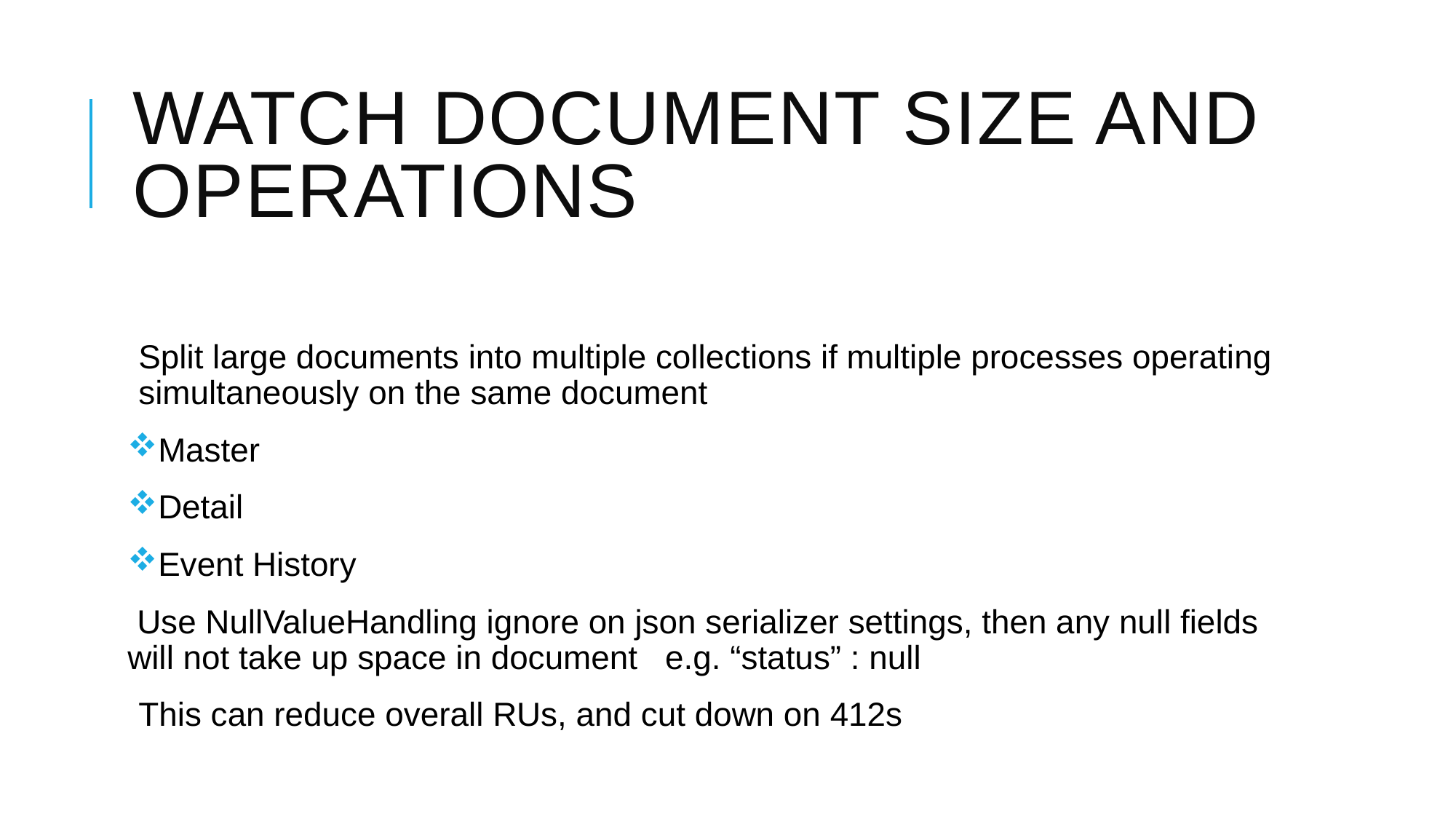

# Watch document size and operations

Split large documents into multiple collections if multiple processes operating simultaneously on the same document
Master
Detail
Event History
 Use NullValueHandling ignore on json serializer settings, then any null fields will not take up space in document   e.g. “status” : null
This can reduce overall RUs, and cut down on 412s